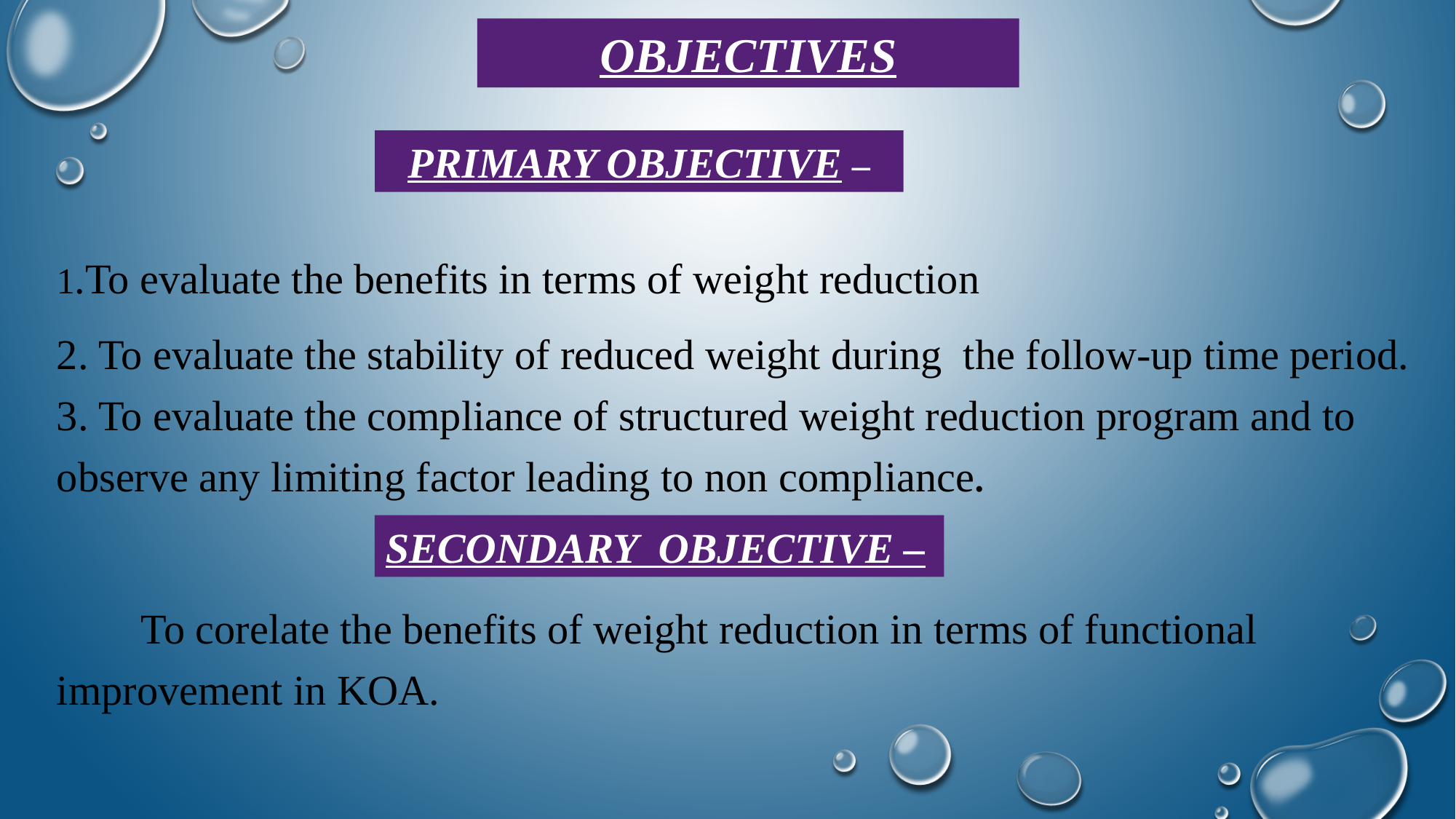

OBJECTIVES

1.To evaluate the benefits in terms of weight reduction
2. To evaluate the stability of reduced weight during  the follow-up time period. 3. To evaluate the compliance of structured weight reduction program and to observe any limiting factor leading to non compliance.

        To corelate the benefits of weight reduction in terms of functional improvement in KOA.
PRIMARY OBJECTIVE –

SECONDARY  OBJECTIVE –